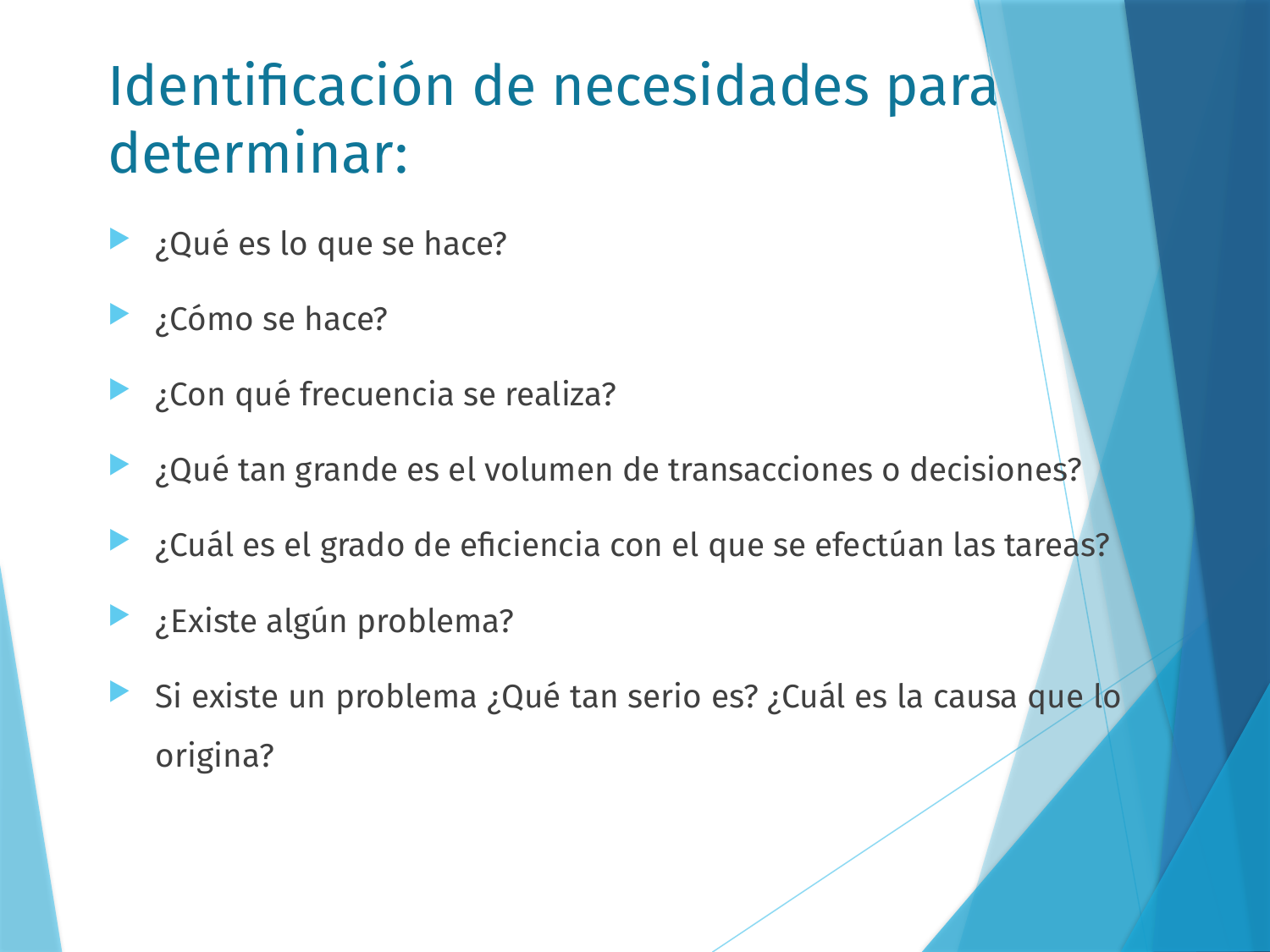

# Identificación de necesidades para determinar:
¿Qué es lo que se hace?
¿Cómo se hace?
¿Con qué frecuencia se realiza?
¿Qué tan grande es el volumen de transacciones o decisiones?
¿Cuál es el grado de eficiencia con el que se efectúan las tareas?
¿Existe algún problema?
Si existe un problema ¿Qué tan serio es? ¿Cuál es la causa que lo origina?